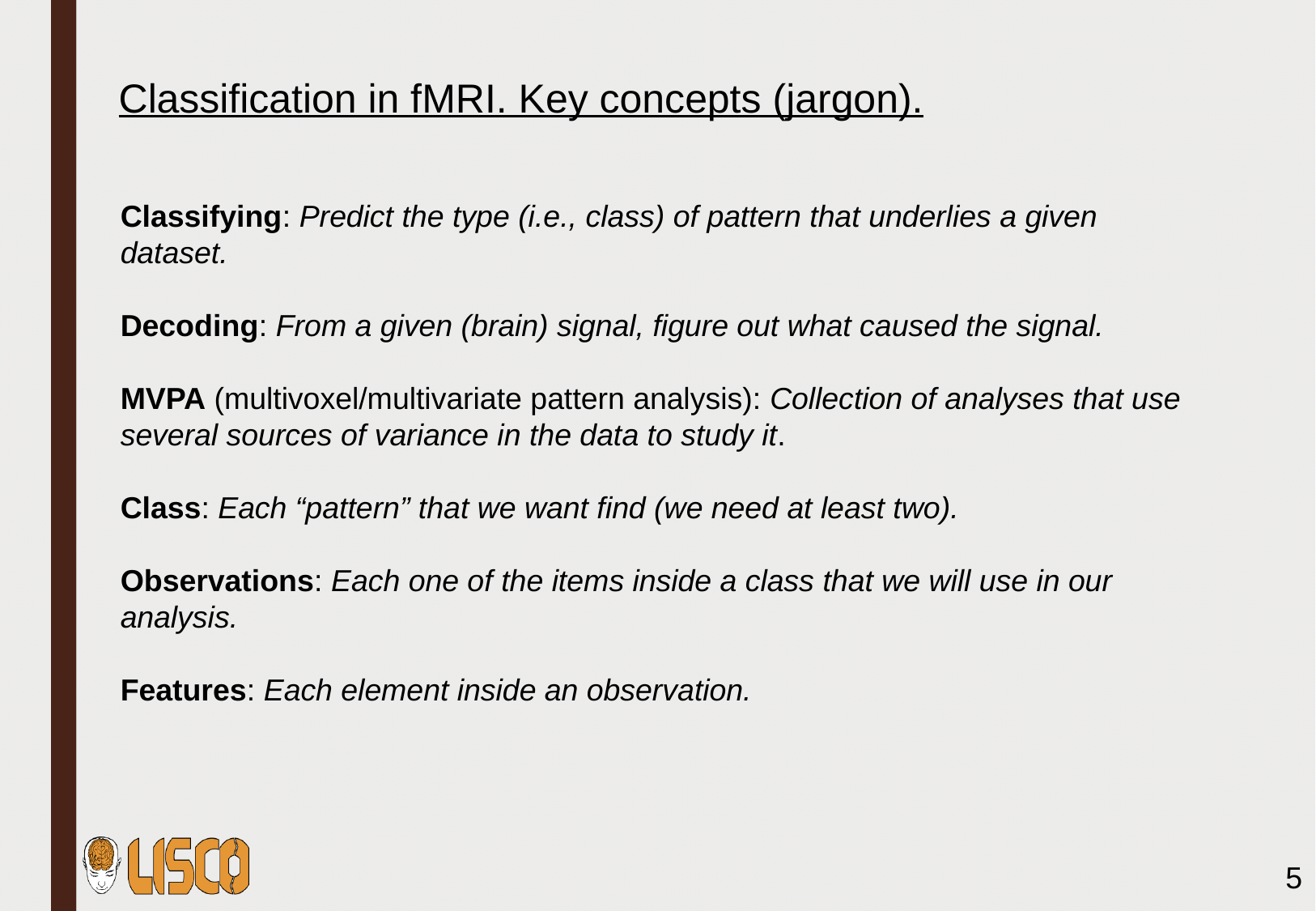

Classification in fMRI. Key concepts (jargon).

Classifying: Predict the type (i.e., class) of pattern that underlies a given dataset.

Decoding: From a given (brain) signal, figure out what caused the signal.

MVPA (multivoxel/multivariate pattern analysis): Collection of analyses that use several sources of variance in the data to study it.

Class: Each “pattern” that we want find (we need at least two).

Observations: Each one of the items inside a class that we will use in our analysis.

Features: Each element inside an observation.
5